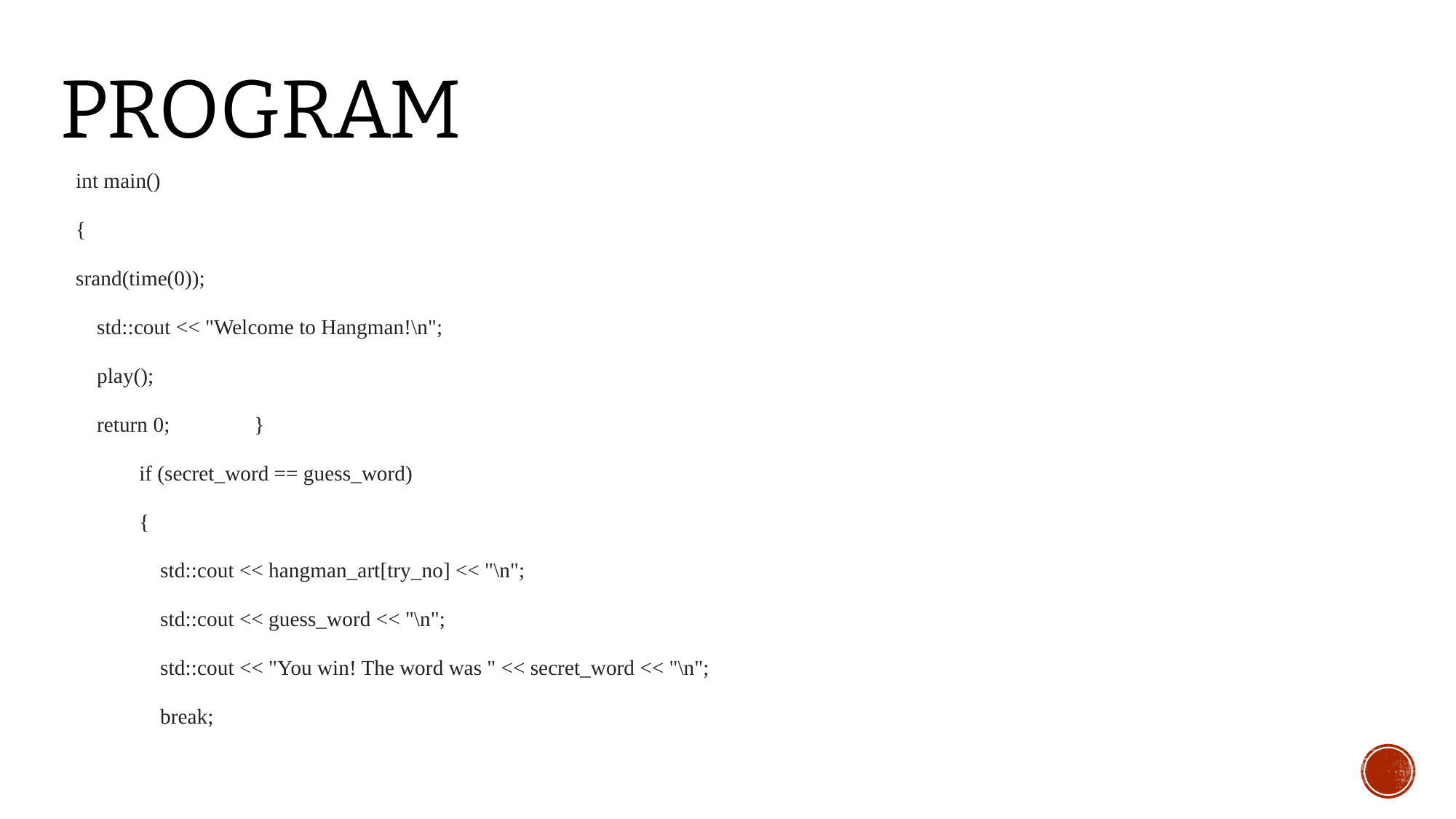

# PROGRAM
int main()
{
srand(time(0));
    std::cout << "Welcome to Hangman!\n";
    play();
    return 0;                }
            if (secret_word == guess_word)
            {
                std::cout << hangman_art[try_no] << "\n";
                std::cout << guess_word << "\n";
                std::cout << "You win! The word was " << secret_word << "\n";
                break;